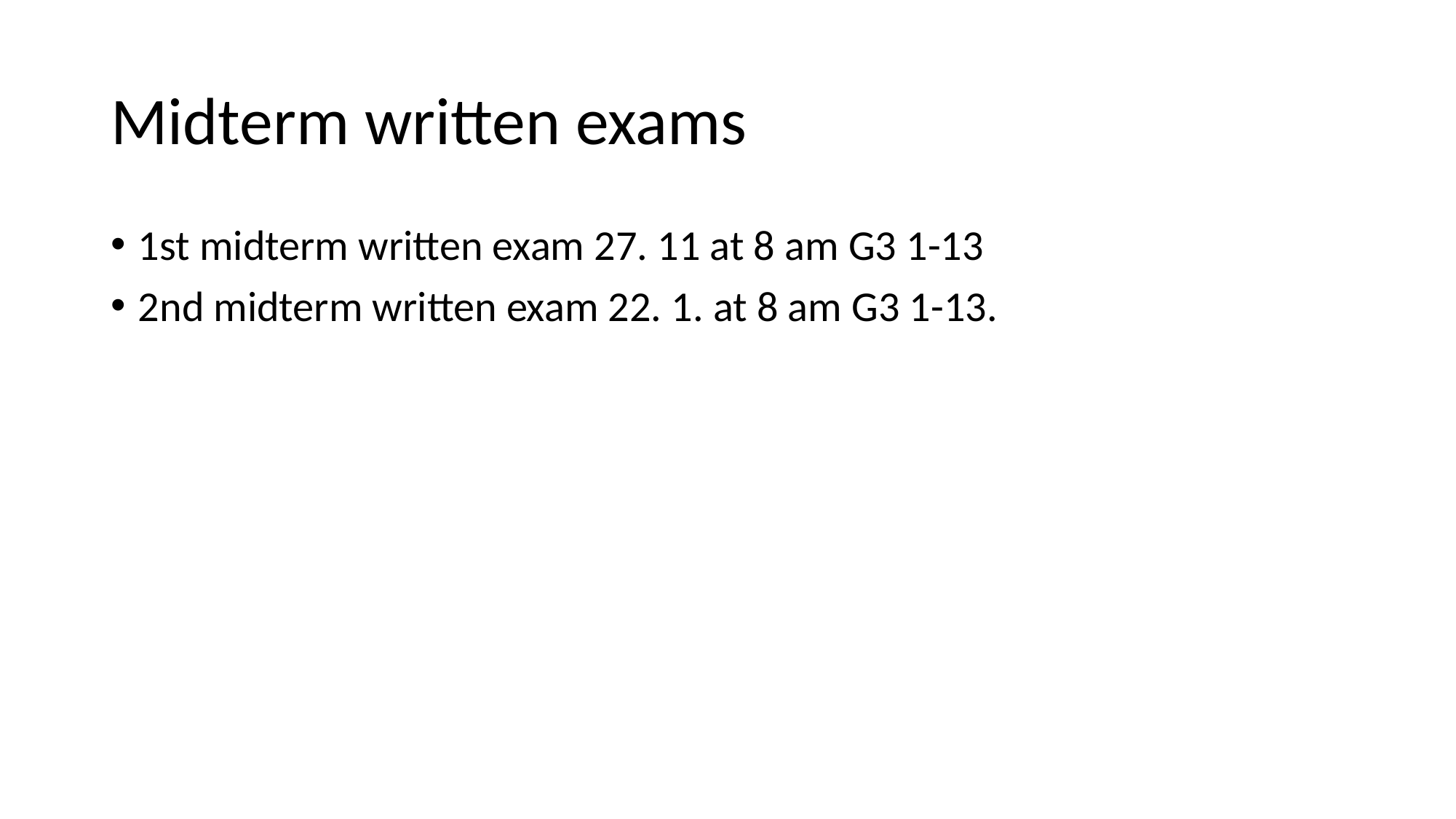

# Midterm written exams
1st midterm written exam 27. 11 at 8 am G3 1-13
2nd midterm written exam 22. 1. at 8 am G3 1-13.